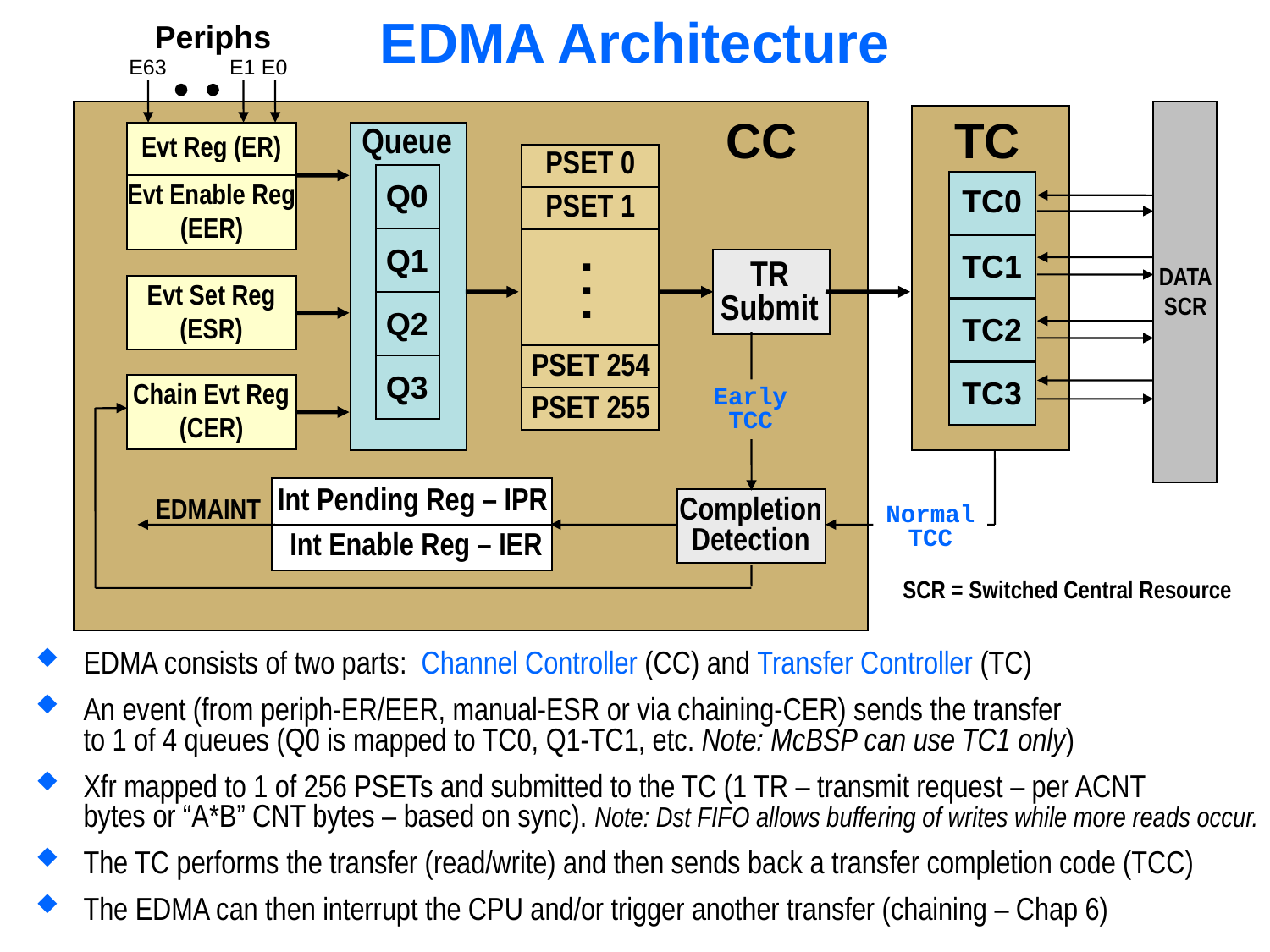

# EDMA Architecture
Periphs
E63
E1
E0

CC
TC
Queue

Q0

Q1

Q2

Q3

Evt Reg (ER)
PSET 0

PSET 1

PSET 254

PSET 255

Evt Enable Reg
(EER)

TC0

.
.
.
TC1

TR
Submit

DATA
SCR
Evt Set Reg
(ESR)

TC2

Chain Evt Reg
(CER)
TC3

Early
TCC

Int Pending Reg – IPR

Completion
Detection
EDMAINT
Normal
TCC

Int Enable Reg – IER

SCR = Switched Central Resource

EDMA consists of two parts:  Channel Controller (CC) and Transfer Controller (TC)
An event (from periph-ER/EER, manual-ESR or via chaining-CER) sends the transfer
to 1 of 4 queues (Q0 is mapped to TC0, Q1-TC1, etc. Note: McBSP can use TC1 only)
Xfr mapped to 1 of 256 PSETs and submitted to the TC (1 TR – transmit request – per ACNT
bytes or “A*B” CNT bytes – based on sync). Note: Dst FIFO allows buffering of writes while more reads occur.
The TC performs the transfer (read/write) and then sends back a transfer completion code (TCC)
The EDMA can then interrupt the CPU and/or trigger another transfer (chaining – Chap 6)